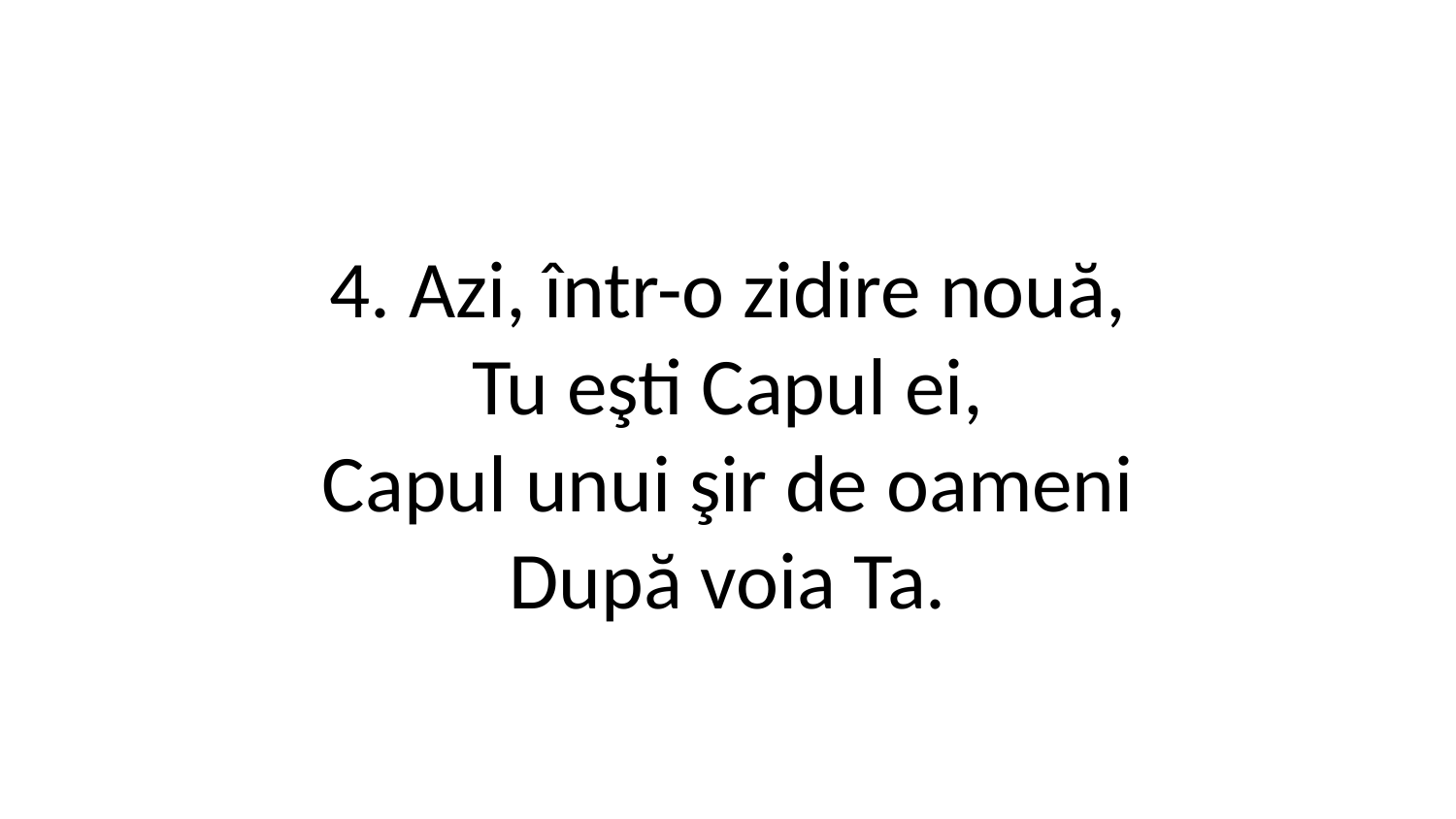

4. Azi, într-o zidire nouă,
Tu eşti Capul ei,
Capul unui şir de oameni
După voia Ta.